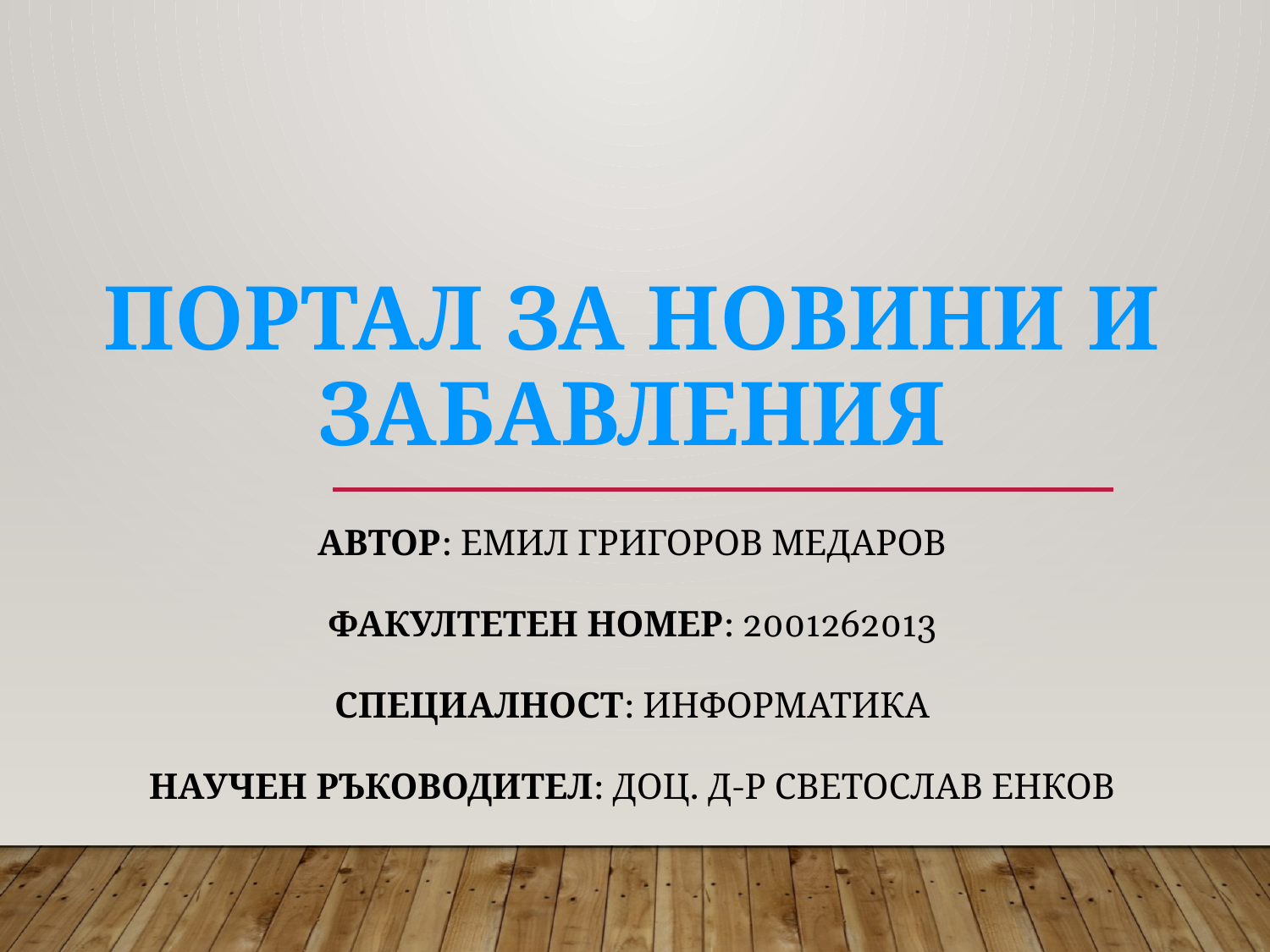

# Портал за новини и забавления
Автор: ЕмИЛ григоров Медаров
Факултетен номер: 2001262013
Специалност: Информатика
Научен ръководител: доц. д-р Светослав Енков